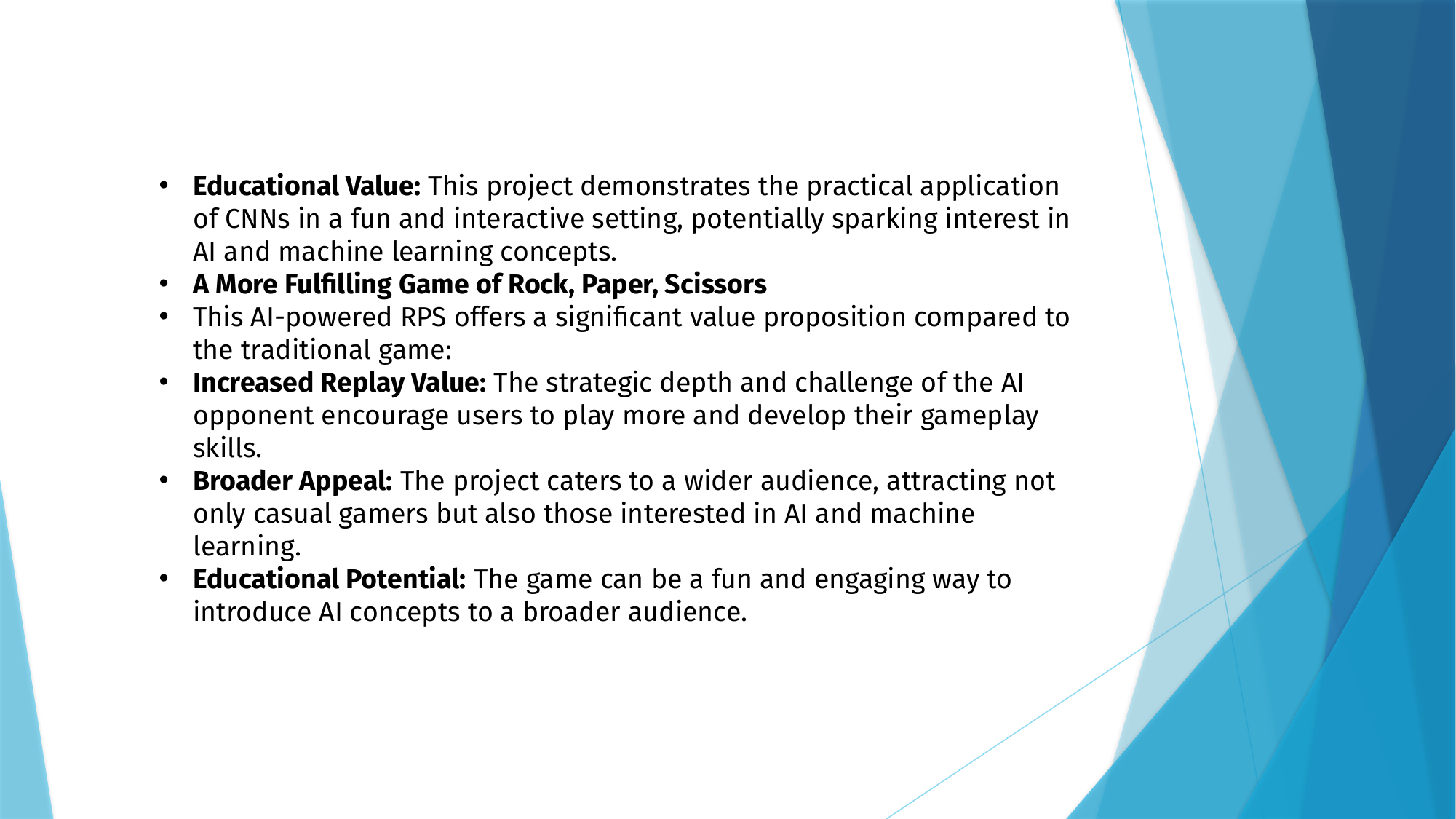

Educational Value: This project demonstrates the practical application of CNNs in a fun and interactive setting, potentially sparking interest in AI and machine learning concepts.
A More Fulfilling Game of Rock, Paper, Scissors
This AI-powered RPS offers a significant value proposition compared to the traditional game:
Increased Replay Value: The strategic depth and challenge of the AI opponent encourage users to play more and develop their gameplay skills.
Broader Appeal: The project caters to a wider audience, attracting not only casual gamers but also those interested in AI and machine learning.
Educational Potential: The game can be a fun and engaging way to introduce AI concepts to a broader audience.